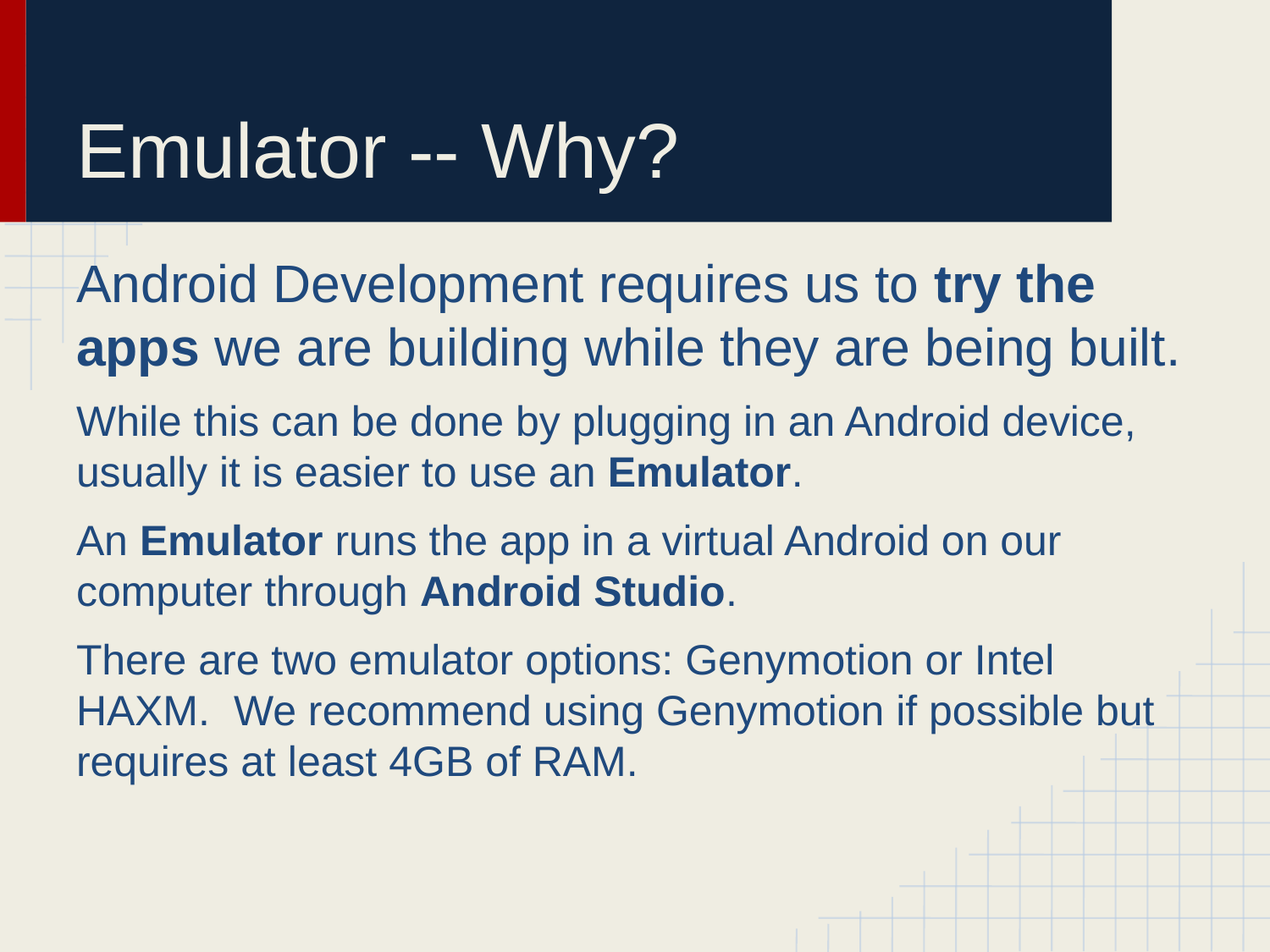

# Emulator -- Why?
Android Development requires us to try the apps we are building while they are being built.
While this can be done by plugging in an Android device, usually it is easier to use an Emulator.
An Emulator runs the app in a virtual Android on our computer through Android Studio.
There are two emulator options: Genymotion or Intel HAXM.  We recommend using Genymotion if possible but requires at least 4GB of RAM.